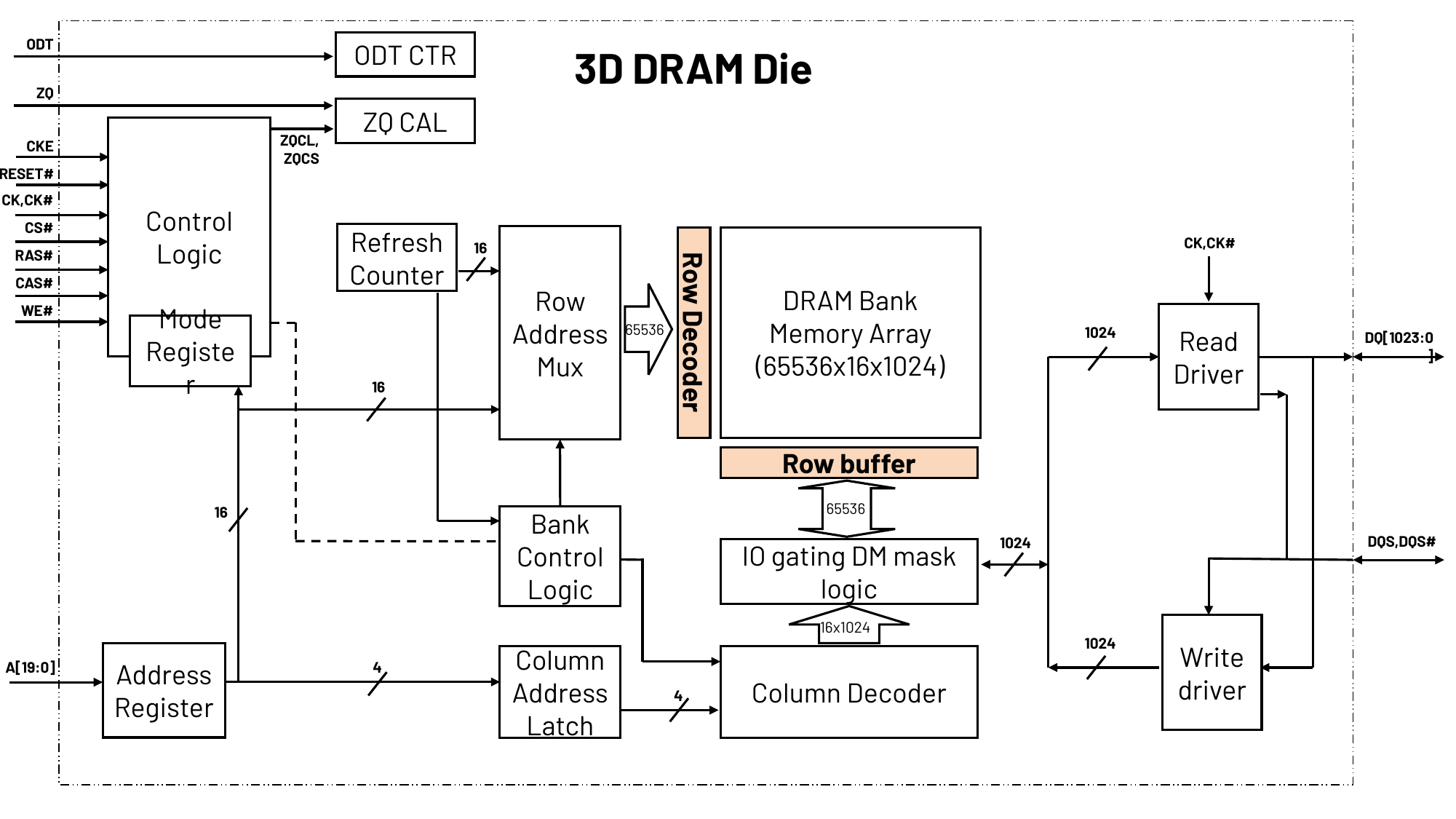

ODT
ODT CTR
3D DRAM Die
ZQ
ZQ CAL
Control Logic
ZQCL,
ZQCS
CKE
RESET#
CK,CK#
CS#
Refresh Counter
Row Address Mux
DRAM Bank
Memory Array
(65536x16x1024)
CK,CK#
16
RAS#
CAS#
WE#
Read Driver

65536
Mode Register
Row Decoder
1024
DQ[1023:0]
16
Row buffer

65536
16
Bank Control Logic
DQS,DQS#
1024
IO gating DM mask logic

16x1024
Write driver
1024
Address Register
Column Decoder
Column Address Latch
A[19:0]
4
4